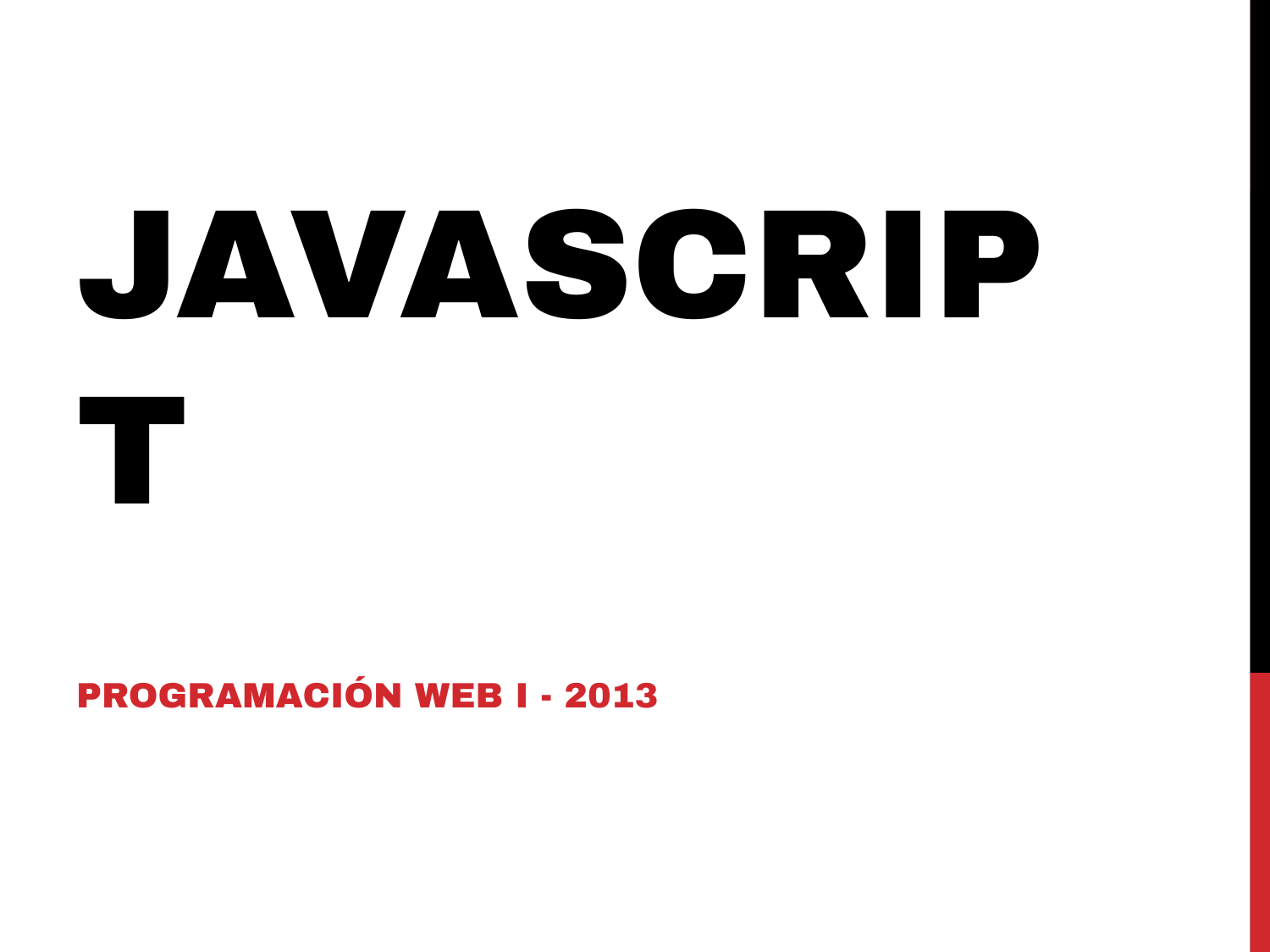

# Javascript
Programación Web I - 2013